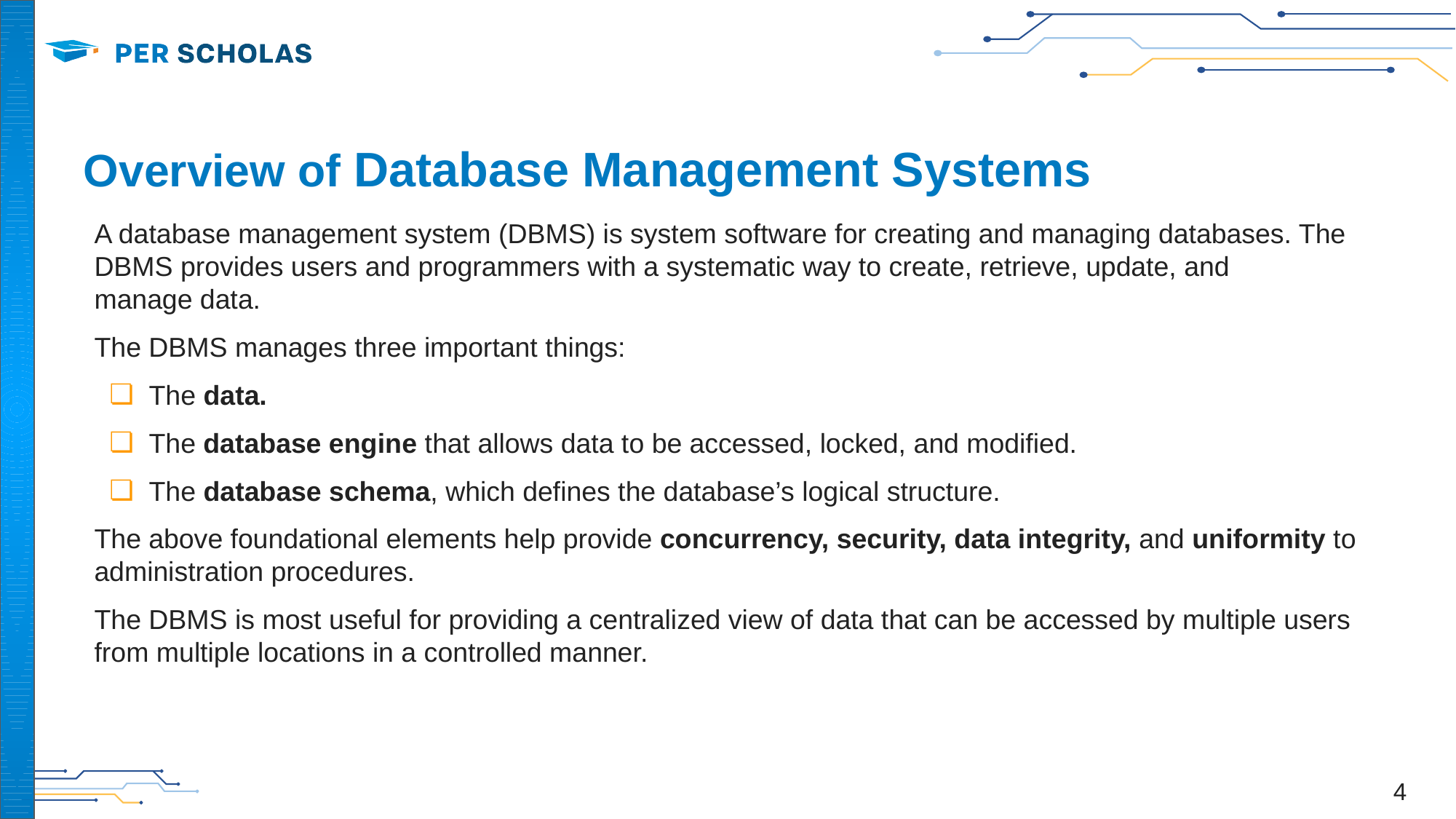

# Overview of Database Management Systems
A database management system (DBMS) is system software for creating and managing databases. The DBMS provides users and programmers with a systematic way to create, retrieve, update, and manage data.
The DBMS manages three important things:
The data.
The database engine that allows data to be accessed, locked, and modified.
The database schema, which defines the database’s logical structure.
The above foundational elements help provide concurrency, security, data integrity, and uniformity to administration procedures.
The DBMS is most useful for providing a centralized view of data that can be accessed by multiple users from multiple locations in a controlled manner.
4